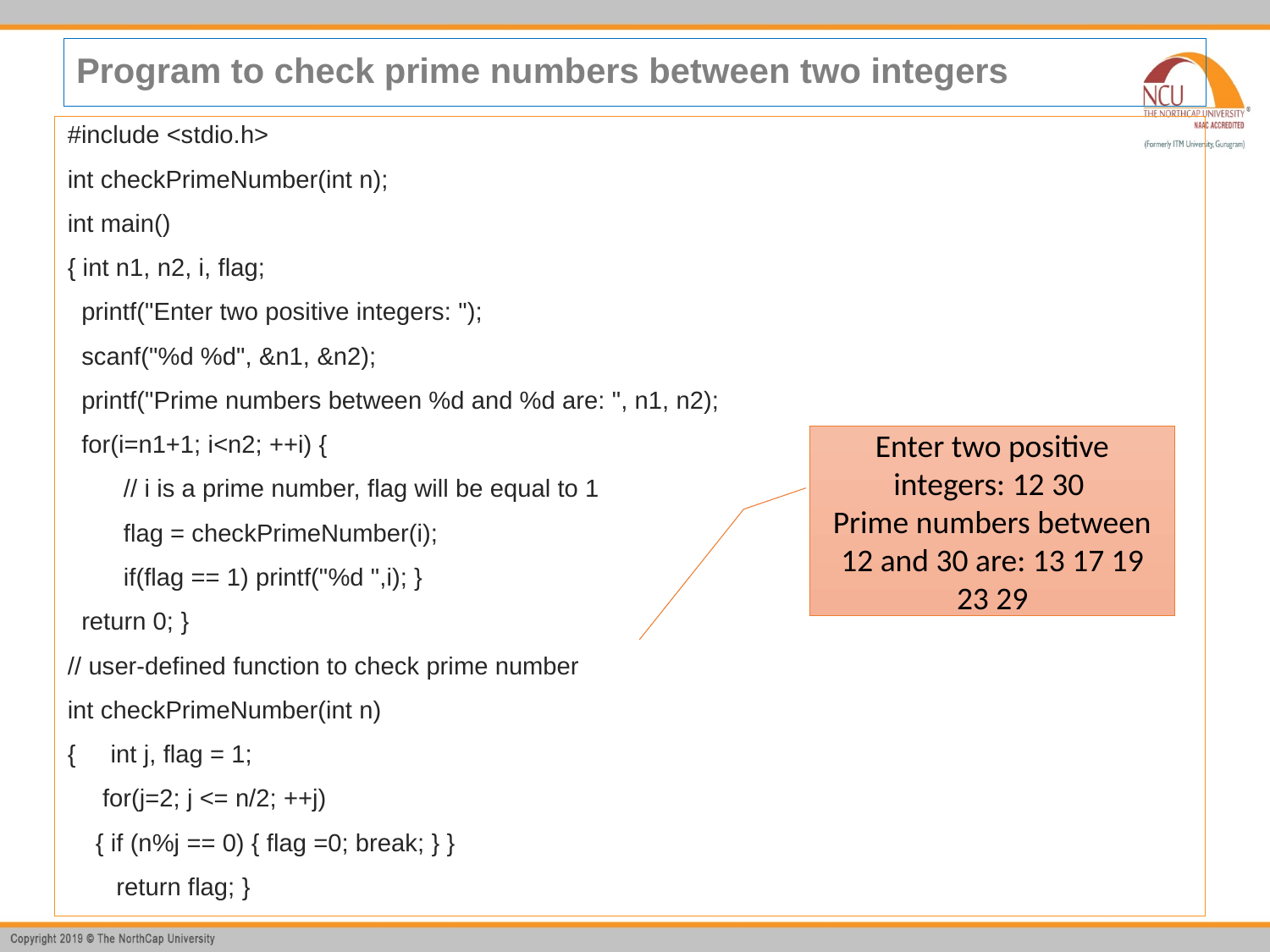

# Program to check prime numbers between two integers
#include <stdio.h>
int checkPrimeNumber(int n);
int main()
{ int n1, n2, i, flag;
  printf("Enter two positive integers: ");
  scanf("%d %d", &n1, &n2);
  printf("Prime numbers between %d and %d are: ", n1, n2);
  for(i=n1+1; i<n2; ++i) {
        // i is a prime number, flag will be equal to 1
        flag = checkPrimeNumber(i);
        if(flag == 1) printf("%d ",i); }
  return 0; }
// user-defined function to check prime number
int checkPrimeNumber(int n)
{     int j, flag = 1;
     for(j=2; j <= n/2; ++j)
    { if (n%j == 0) { flag =0; break; } }
       return flag; }
Enter two positive integers: 12 30
Prime numbers between 12 and 30 are: 13 17 19 23 29